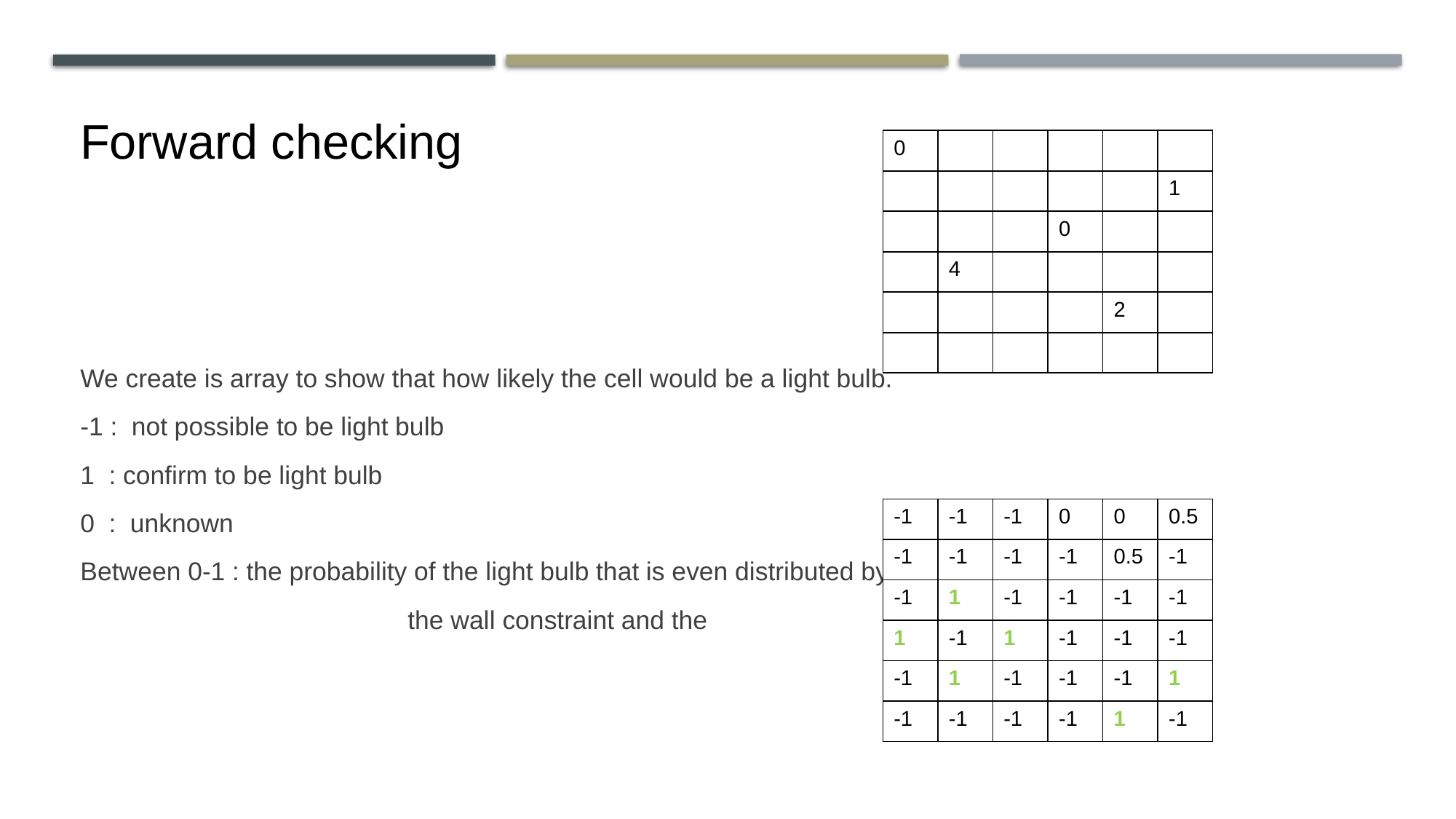

Forward checking
| 0 |  |  |  |  |  |
| --- | --- | --- | --- | --- | --- |
|  |  |  |  |  | 1 |
|  |  |  | 0 |  |  |
|  | 4 |  |  |  |  |
|  |  |  |  | 2 |  |
|  |  |  |  |  |  |
We create is array to show that how likely the cell would be a light bulb.
-1 :  not possible to be light bulb
1  : confirm to be light bulb
0  :  unknown
Between 0-1 : the probability of the light bulb that is even distributed by
			the wall constraint and the
| -1 | -1 | -1 | 0 | 0 | 0.5 |
| --- | --- | --- | --- | --- | --- |
| -1 | -1 | -1 | -1 | 0.5 | -1 |
| -1 | 1 | -1 | -1 | -1 | -1 |
| 1 | -1 | 1 | -1 | -1 | -1 |
| -1 | 1 | -1 | -1 | -1 | 1 |
| -1 | -1 | -1 | -1 | 1 | -1 |